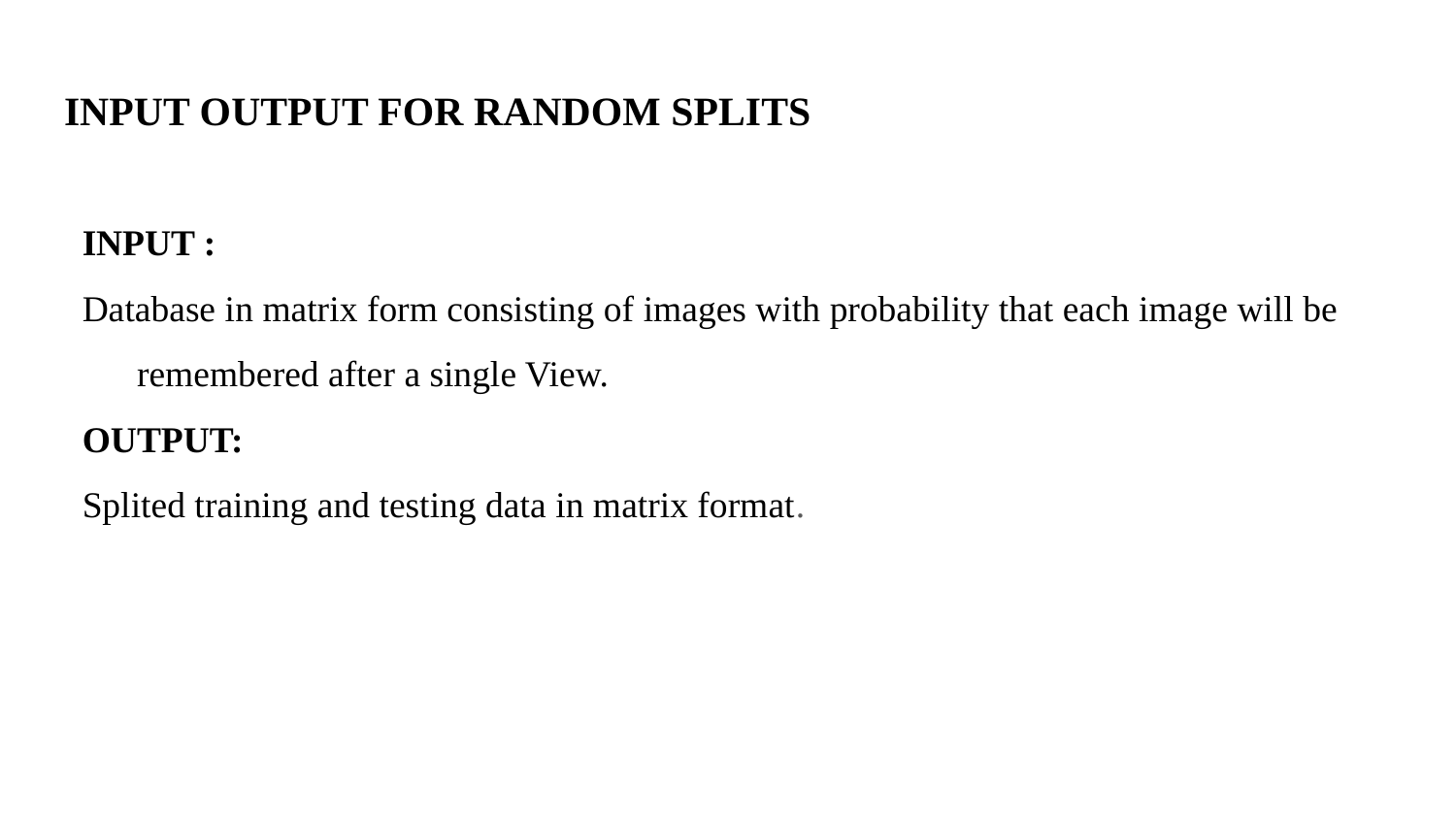

# INPUT OUTPUT FOR RANDOM SPLITS
INPUT :
Database in matrix form consisting of images with probability that each image will be remembered after a single View.
OUTPUT:
Splited training and testing data in matrix format.